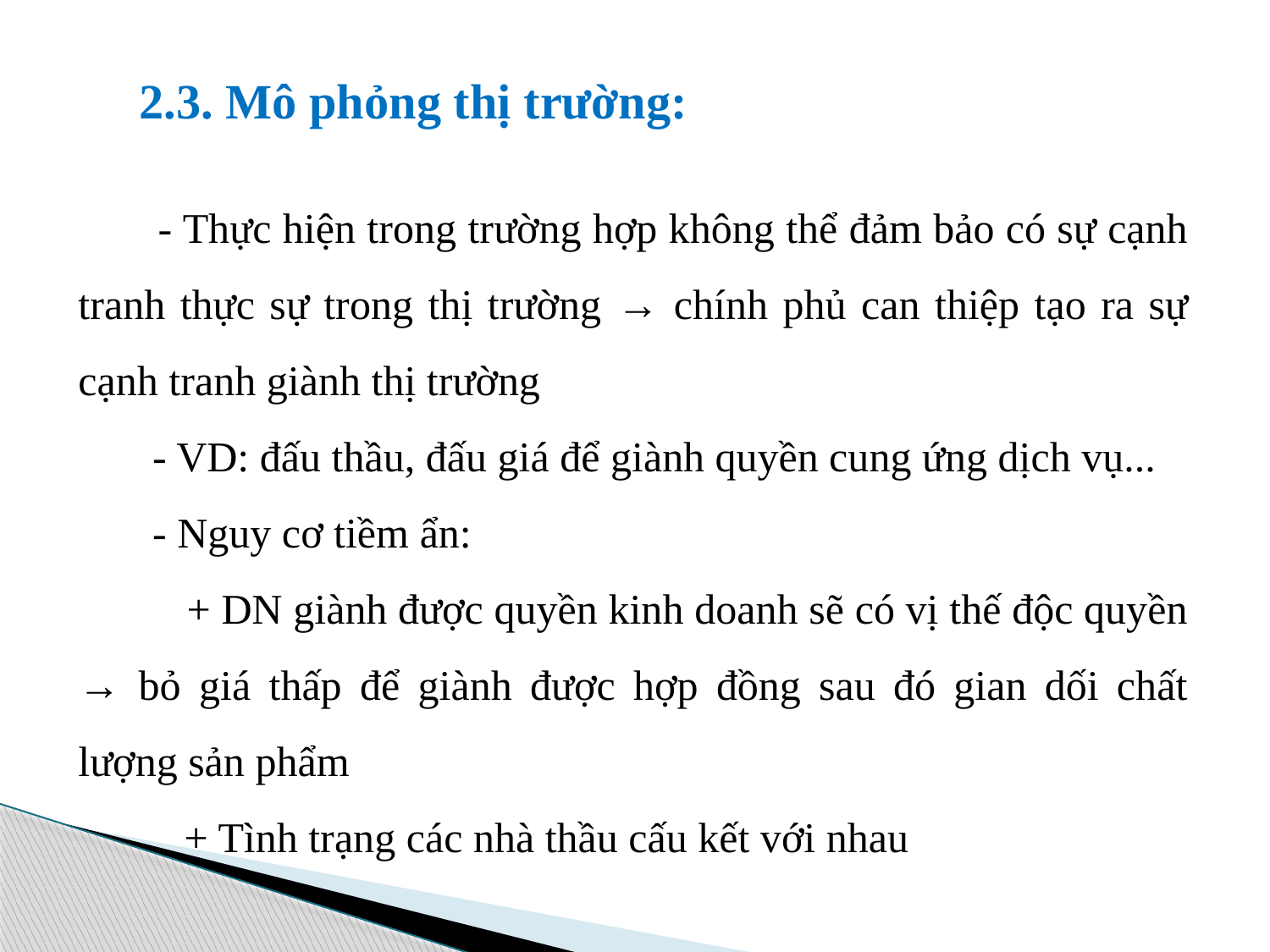

2.3. Mô phỏng thị trường:
       - Thực hiện trong trường hợp không thể đảm bảo có sự cạnh tranh thực sự trong thị trường → chính phủ can thiệp tạo ra sự cạnh tranh giành thị trường
       - VD: đấu thầu, đấu giá để giành quyền cung ứng dịch vụ...
       - Nguy cơ tiềm ẩn:
          + DN giành được quyền kinh doanh sẽ có vị thế độc quyền → bỏ giá thấp để giành được hợp đồng sau đó gian dối chất lượng sản phẩm
          + Tình trạng các nhà thầu cấu kết với nhau